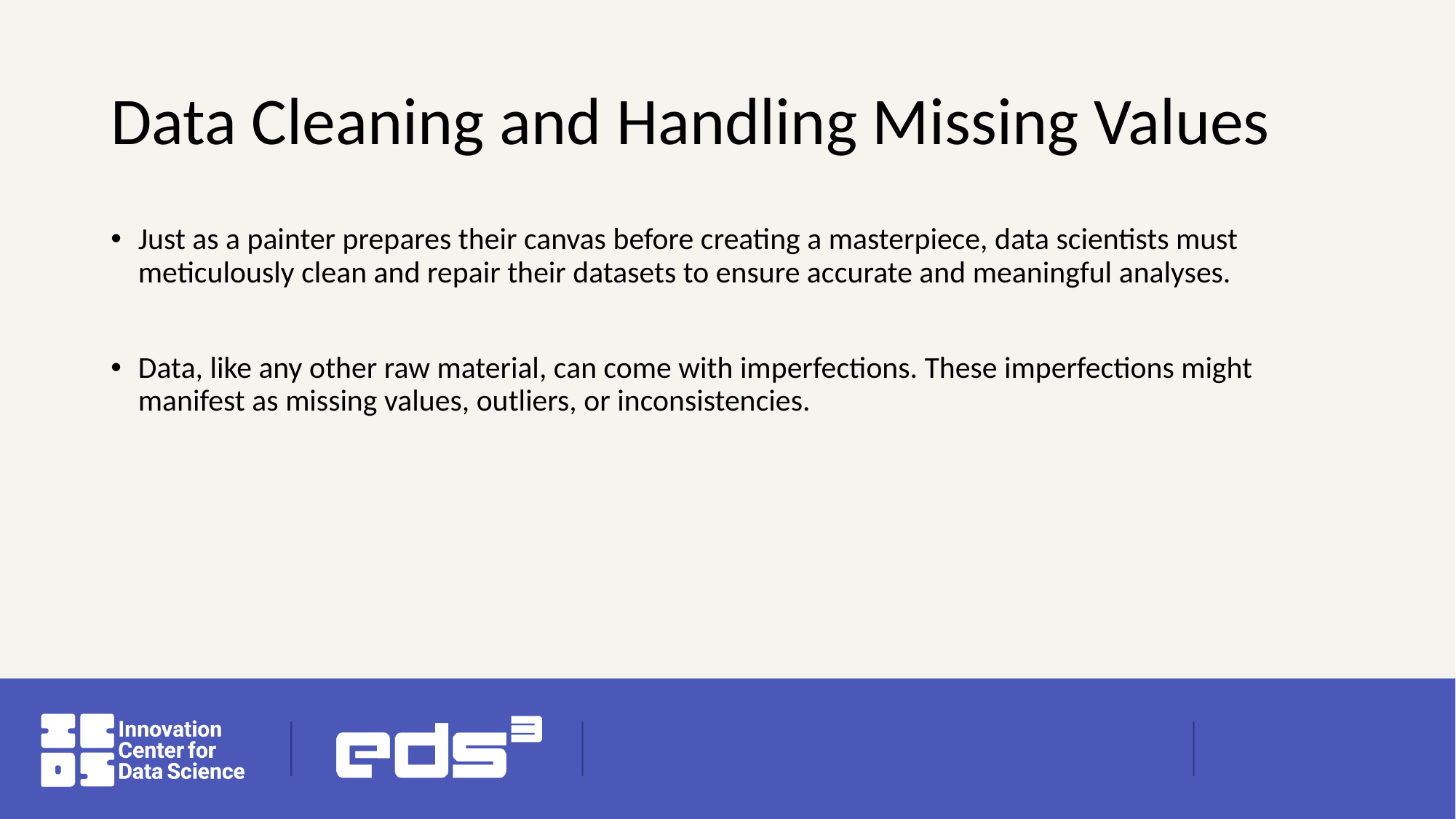

# Data Cleaning and Handling Missing Values
Just as a painter prepares their canvas before creating a masterpiece, data scientists must meticulously clean and repair their datasets to ensure accurate and meaningful analyses.

Data, like any other raw material, can come with imperfections. These imperfections might manifest as missing values, outliers, or inconsistencies.